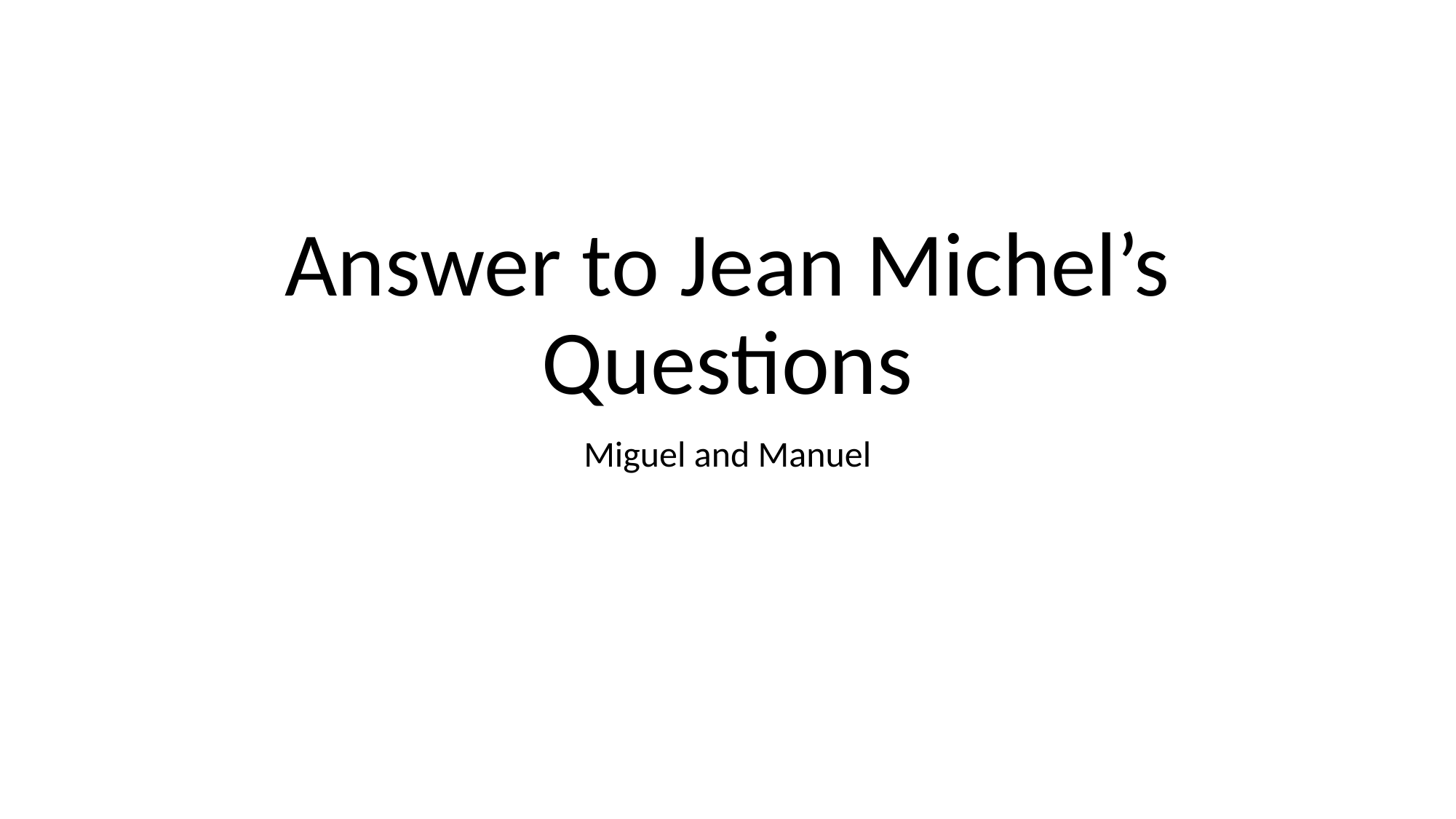

# Answer to Jean Michel’s Questions
Miguel and Manuel